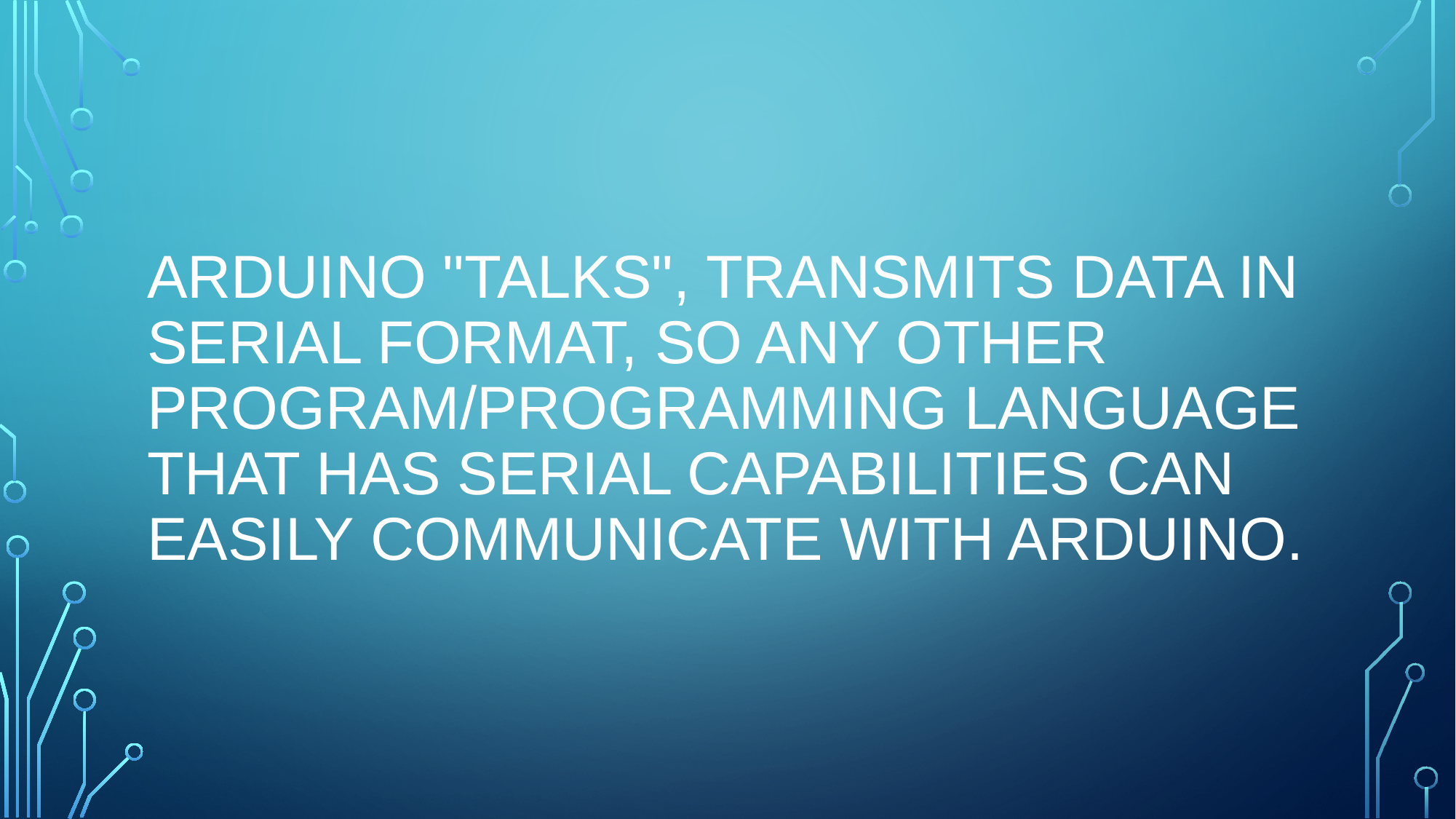

# Arduino "talks", transmits data in Serial format, so any other program/programming language that has serial capabilities can easily communicate with Arduino.